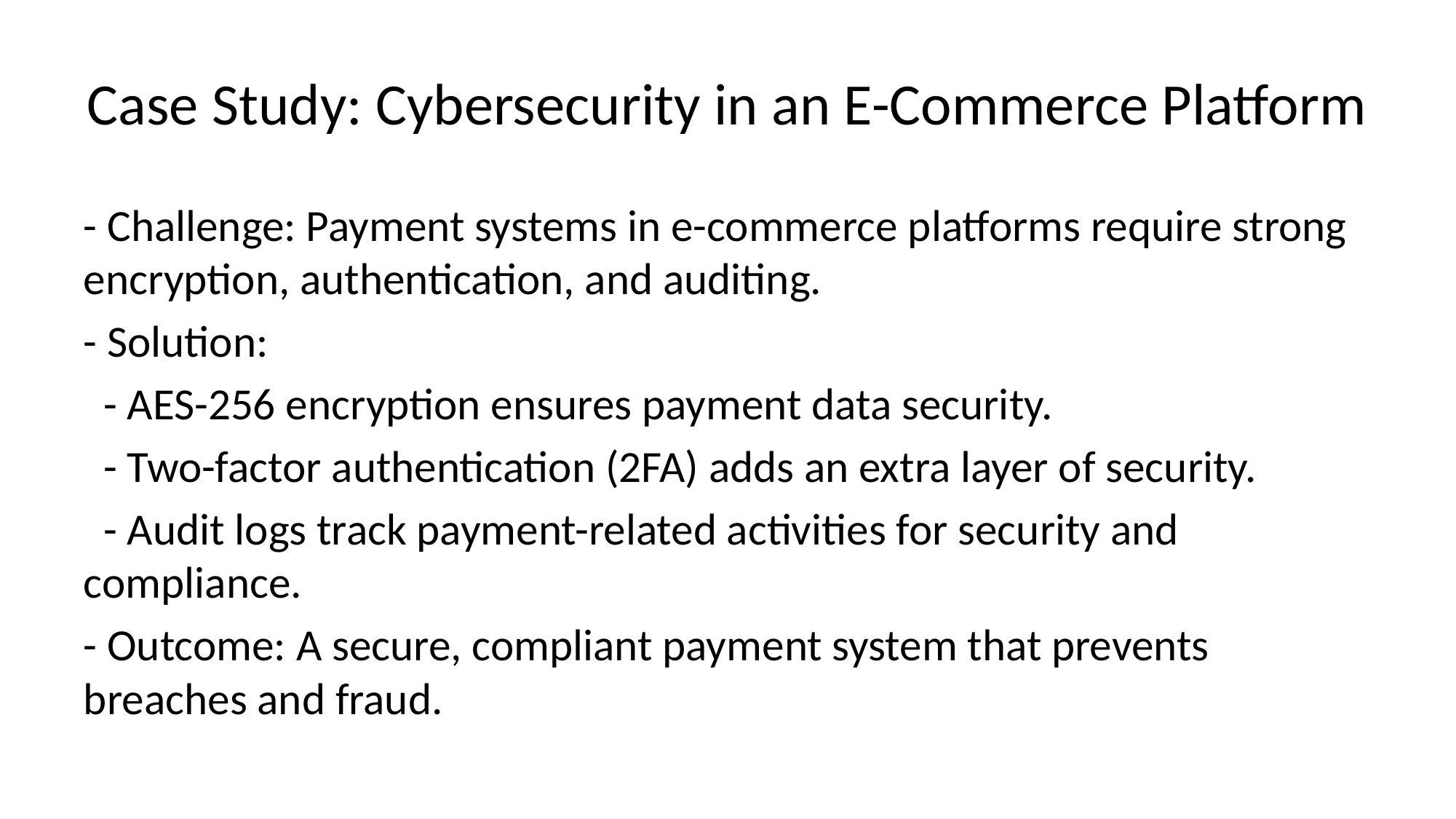

# Case Study: Cybersecurity in an E-Commerce Platform
- Challenge: Payment systems in e-commerce platforms require strong encryption, authentication, and auditing.
- Solution:
  - AES-256 encryption ensures payment data security.
  - Two-factor authentication (2FA) adds an extra layer of security.
  - Audit logs track payment-related activities for security and compliance.
- Outcome: A secure, compliant payment system that prevents breaches and fraud.